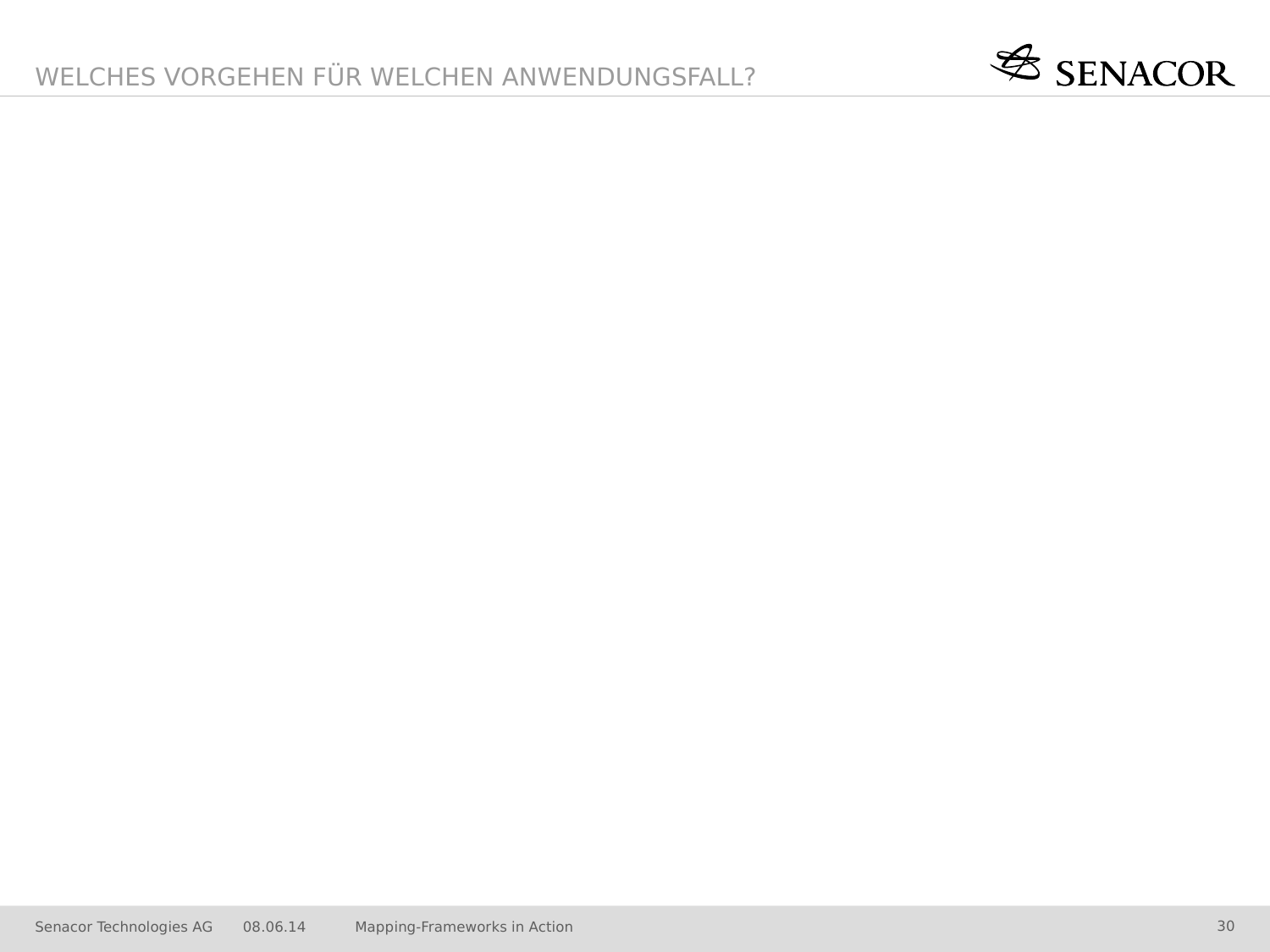

Welches Vorgehen für welchen Anwendungsfall?
#

08.06.14
Mapping-Frameworks in Action
30